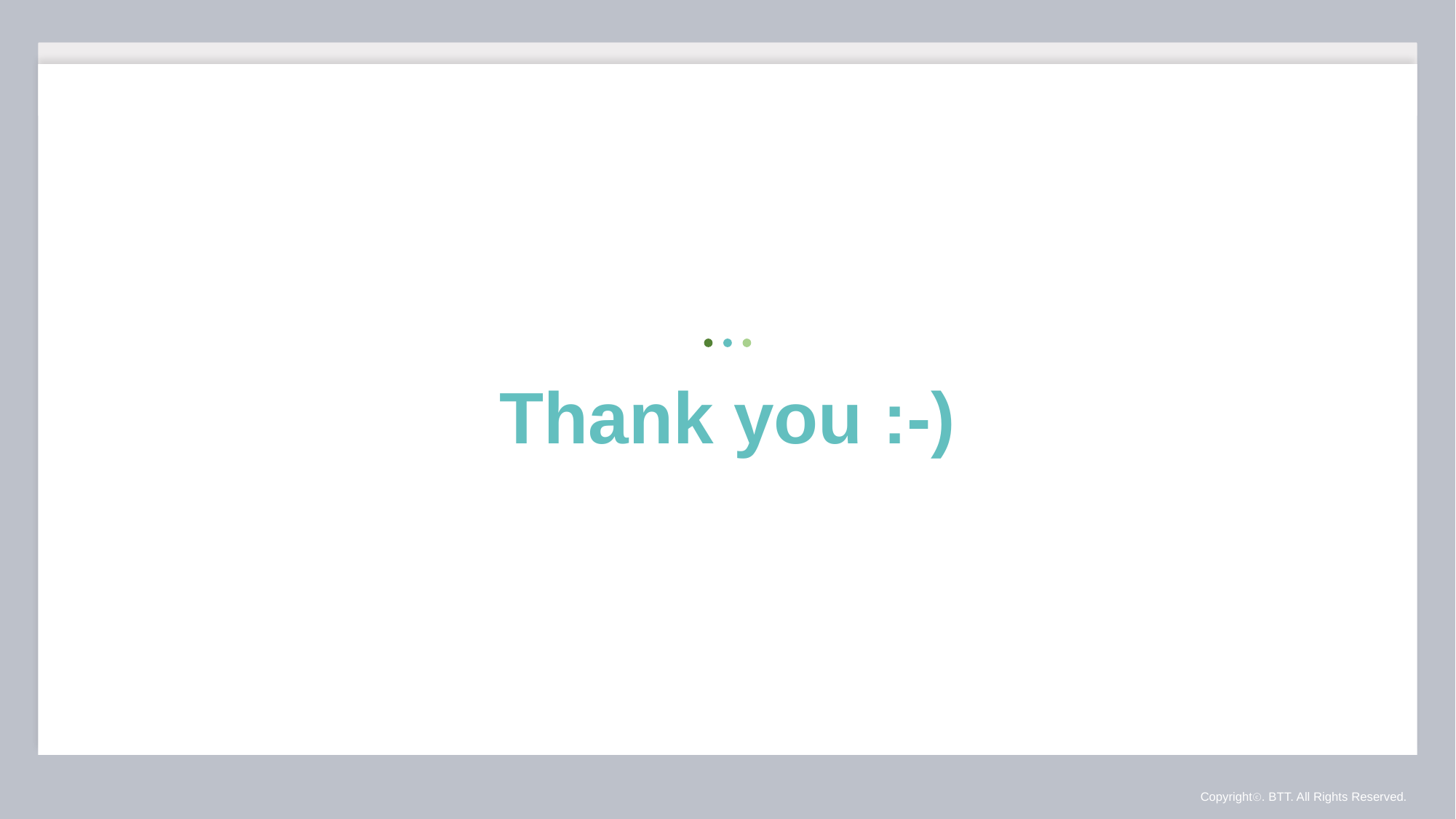

Thank you :-)
Copyrightⓒ. BTT. All Rights Reserved.